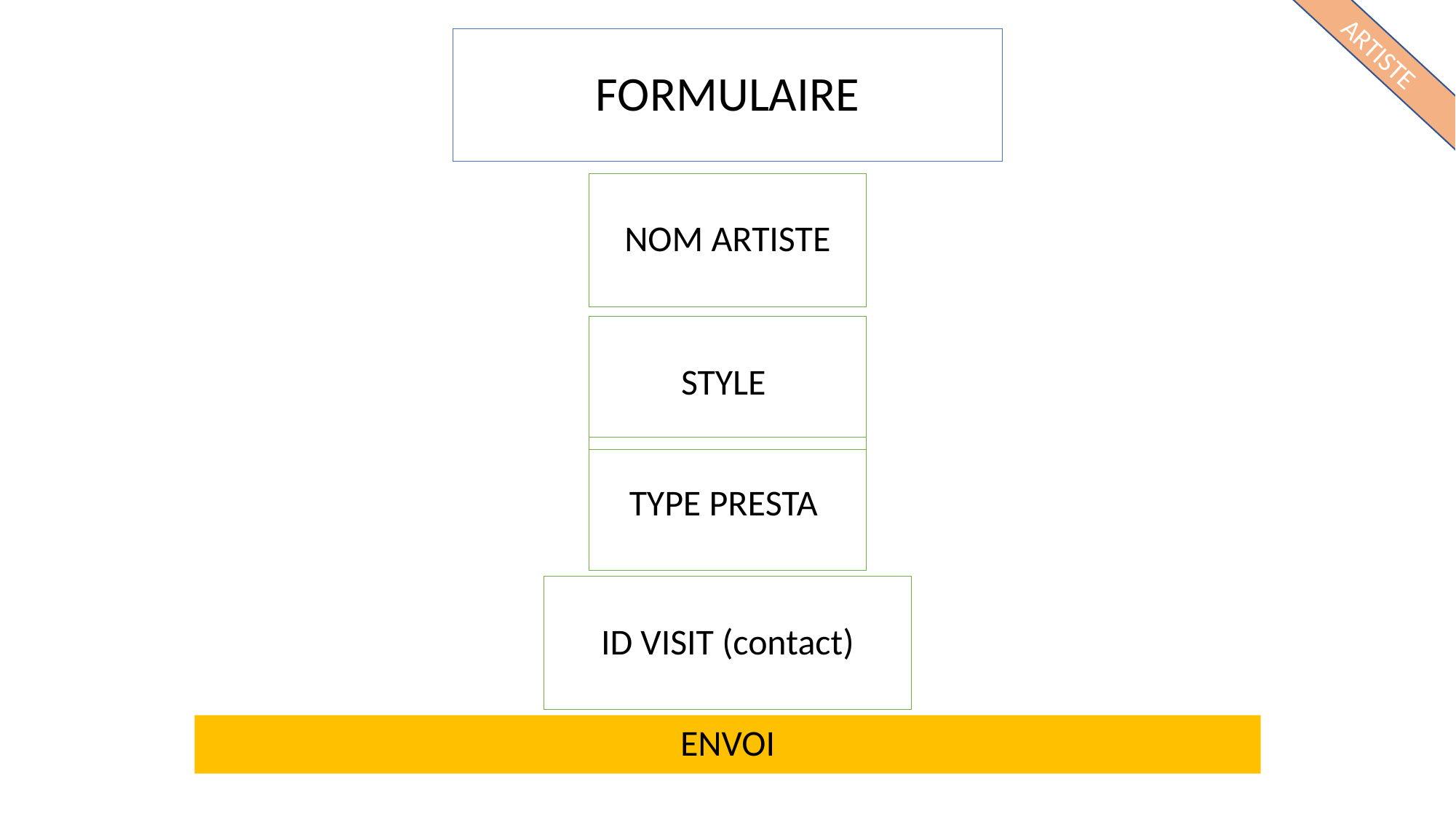

# FORMULAIRE
ARTISTE
NOM ARTISTE
STYLE
TYPE PRESTA
ID VISIT (contact)
ENVOI